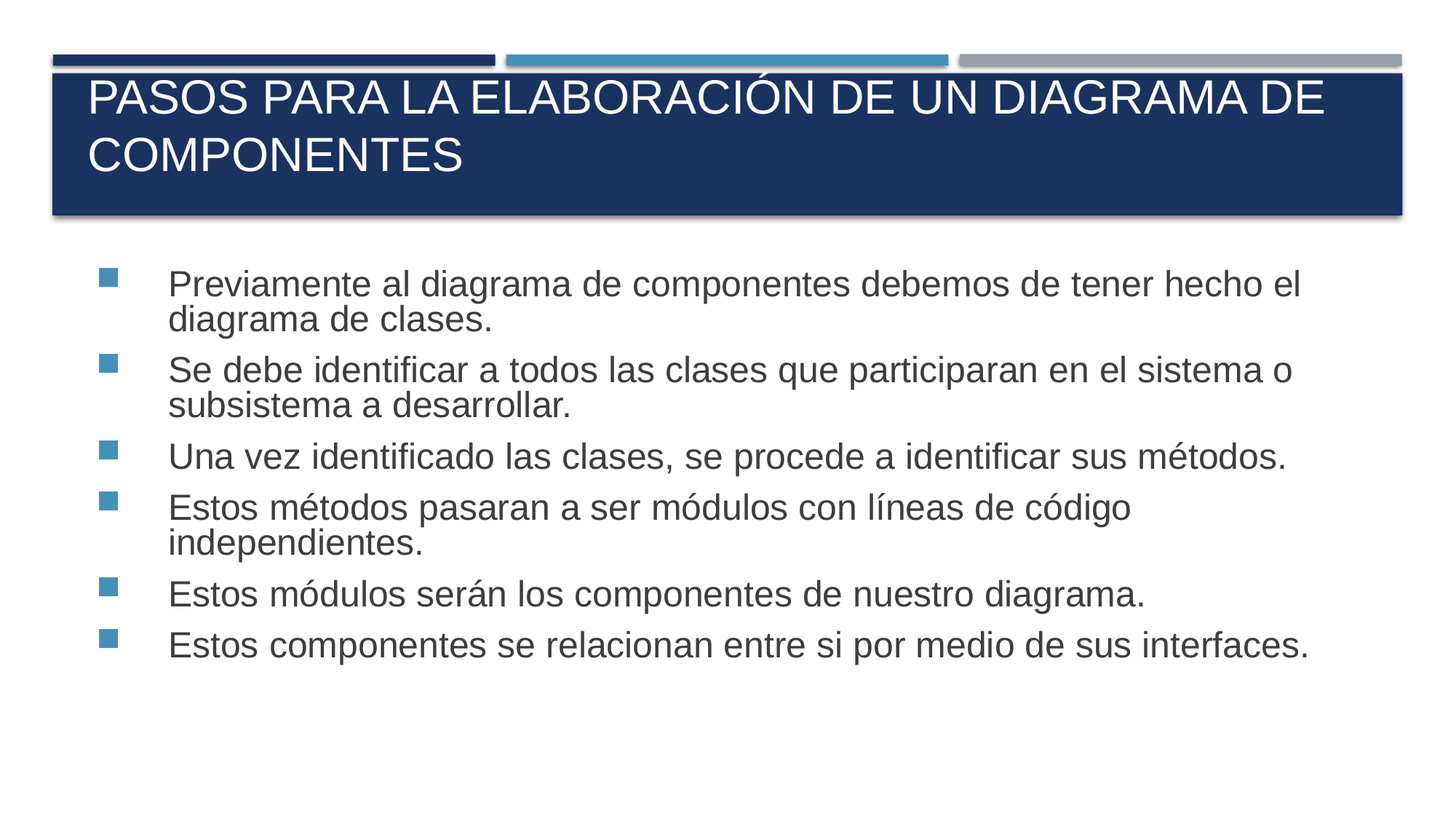

# Pasos para la elaboración de un diagrama de componentes
Previamente al diagrama de componentes debemos de tener hecho el diagrama de clases.
Se debe identificar a todos las clases que participaran en el sistema o subsistema a desarrollar.
Una vez identificado las clases, se procede a identificar sus métodos.
Estos métodos pasaran a ser módulos con líneas de código independientes.
Estos módulos serán los componentes de nuestro diagrama.
Estos componentes se relacionan entre si por medio de sus interfaces.